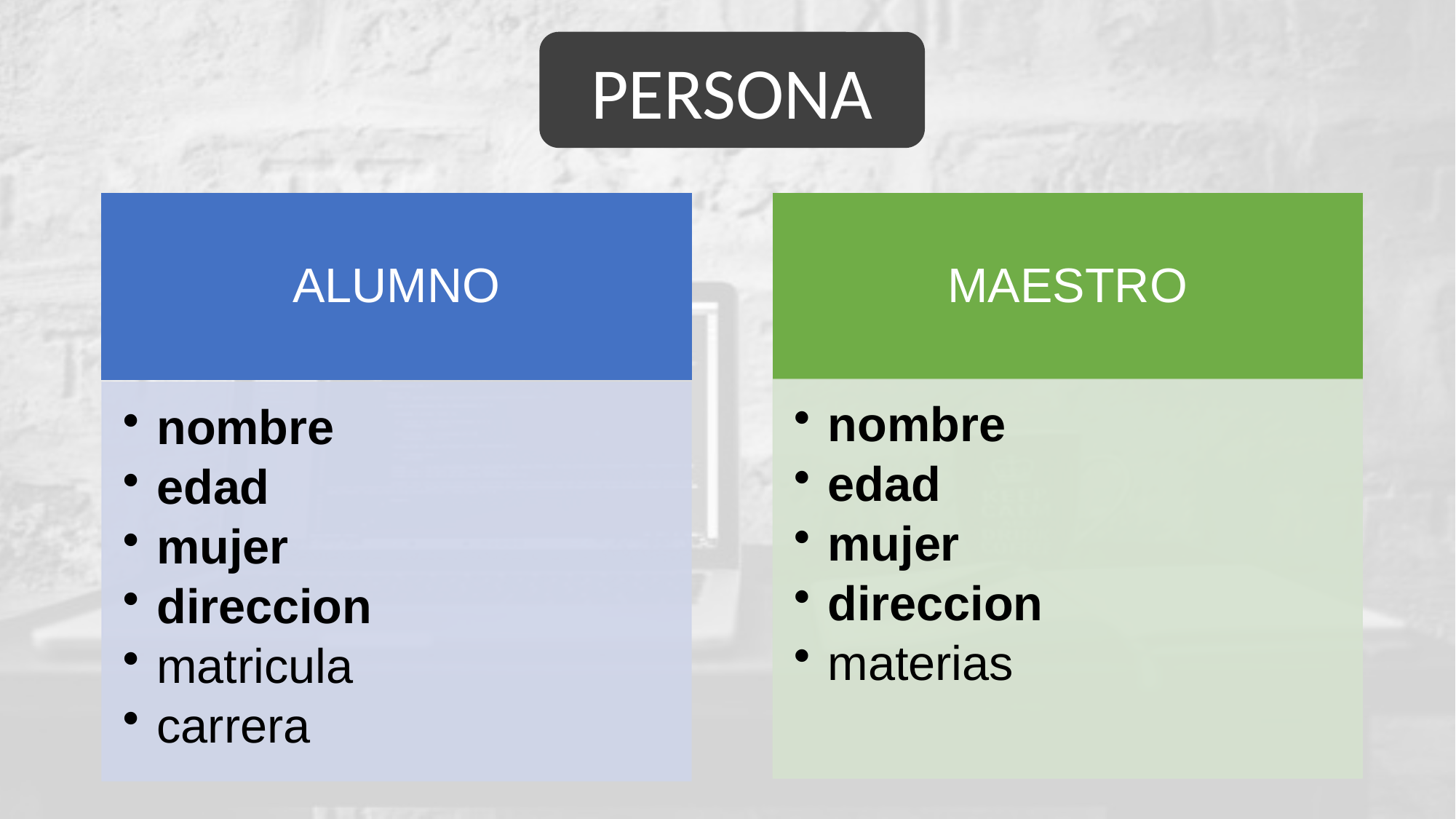

PERSONA
ALUMNO
nombre
edad
mujer
direccion
matricula
carrera
MAESTRO
nombre
edad
mujer
direccion
materias